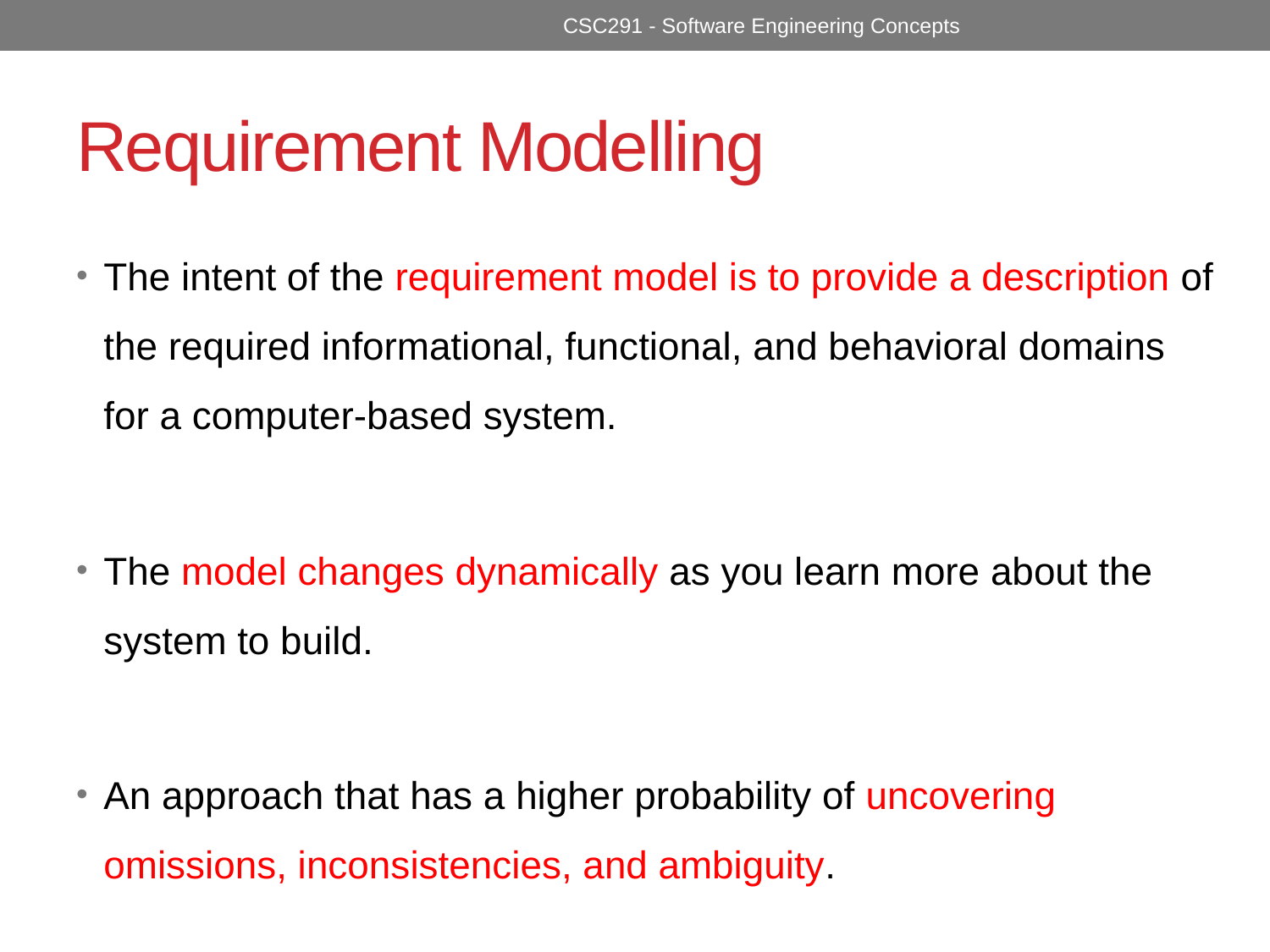

CSC291 - Software Engineering Concepts
5
# Requirement Modelling
The intent of the requirement model is to provide a description of the required informational, functional, and behavioral domains for a computer-based system.

The model changes dynamically as you learn more about the system to build.

An approach that has a higher probability of uncovering omissions, inconsistencies, and ambiguity.